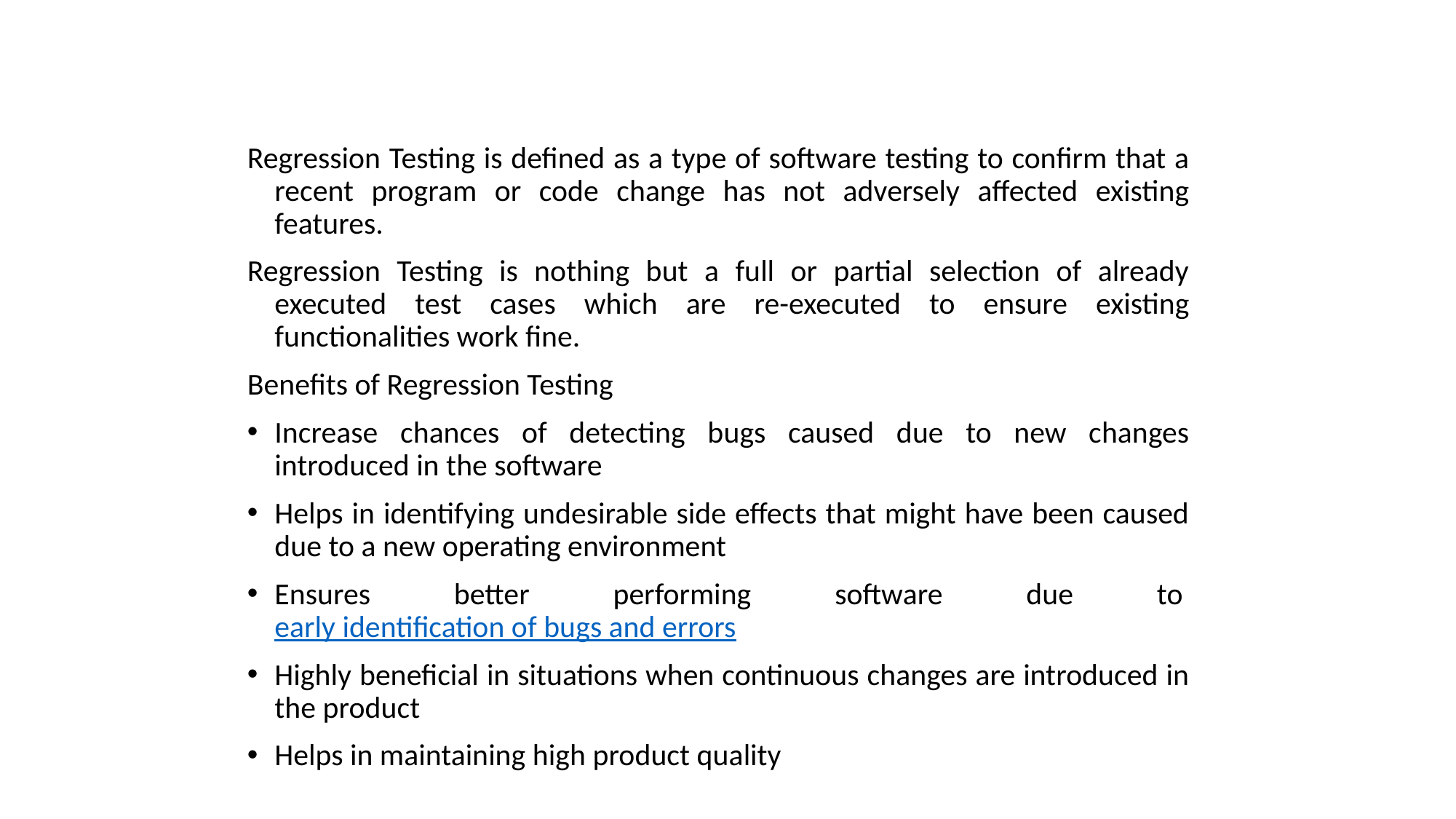

Regression Testing is defined as a type of software testing to confirm that a recent program or code change has not adversely affected existing features.
Regression Testing is nothing but a full or partial selection of already executed test cases which are re-executed to ensure existing functionalities work fine.
Benefits of Regression Testing
Increase chances of detecting bugs caused due to new changes introduced in the software
Helps in identifying undesirable side effects that might have been caused due to a new operating environment
Ensures better performing software due to early identification of bugs and errors
Highly beneficial in situations when continuous changes are introduced in the product
Helps in maintaining high product quality